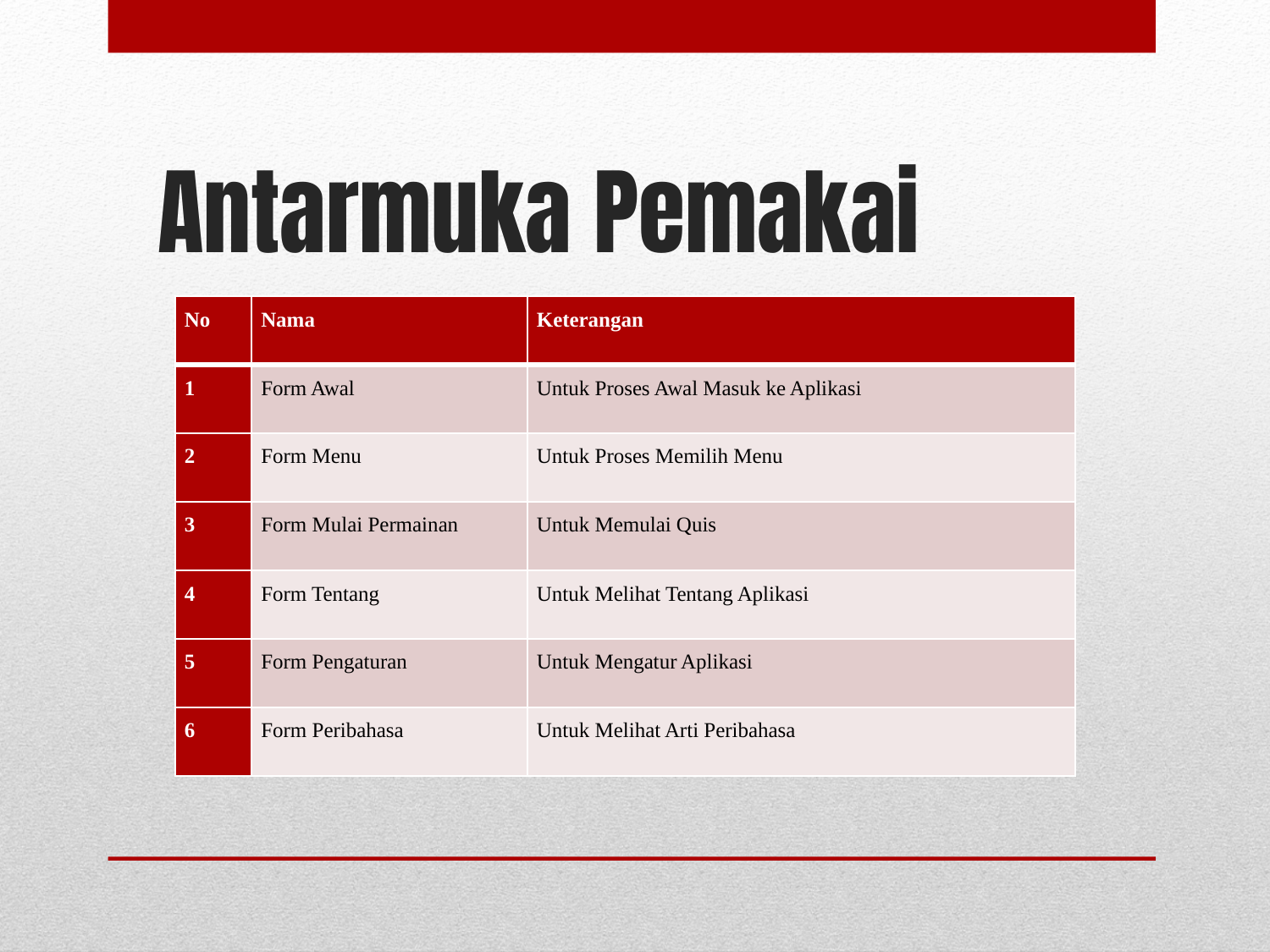

# Antarmuka Pemakai
| No | Nama | Keterangan |
| --- | --- | --- |
| 1 | Form Awal | Untuk Proses Awal Masuk ke Aplikasi |
| 2 | Form Menu | Untuk Proses Memilih Menu |
| 3 | Form Mulai Permainan | Untuk Memulai Quis |
| 4 | Form Tentang | Untuk Melihat Tentang Aplikasi |
| 5 | Form Pengaturan | Untuk Mengatur Aplikasi |
| 6 | Form Peribahasa | Untuk Melihat Arti Peribahasa |